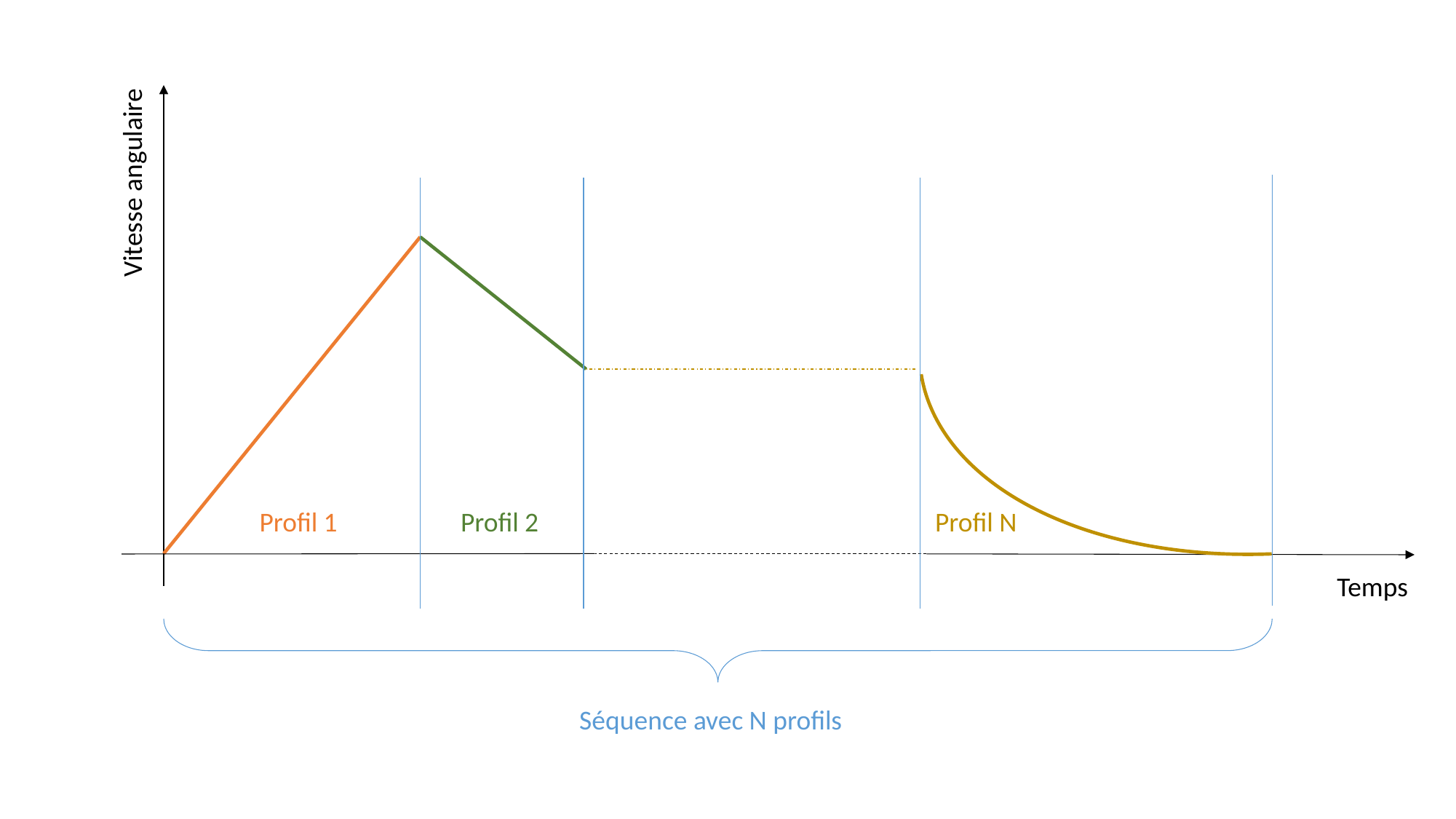

Vitesse angulaire
Profil 1
Profil 2
Profil N
Temps
Séquence avec N profils